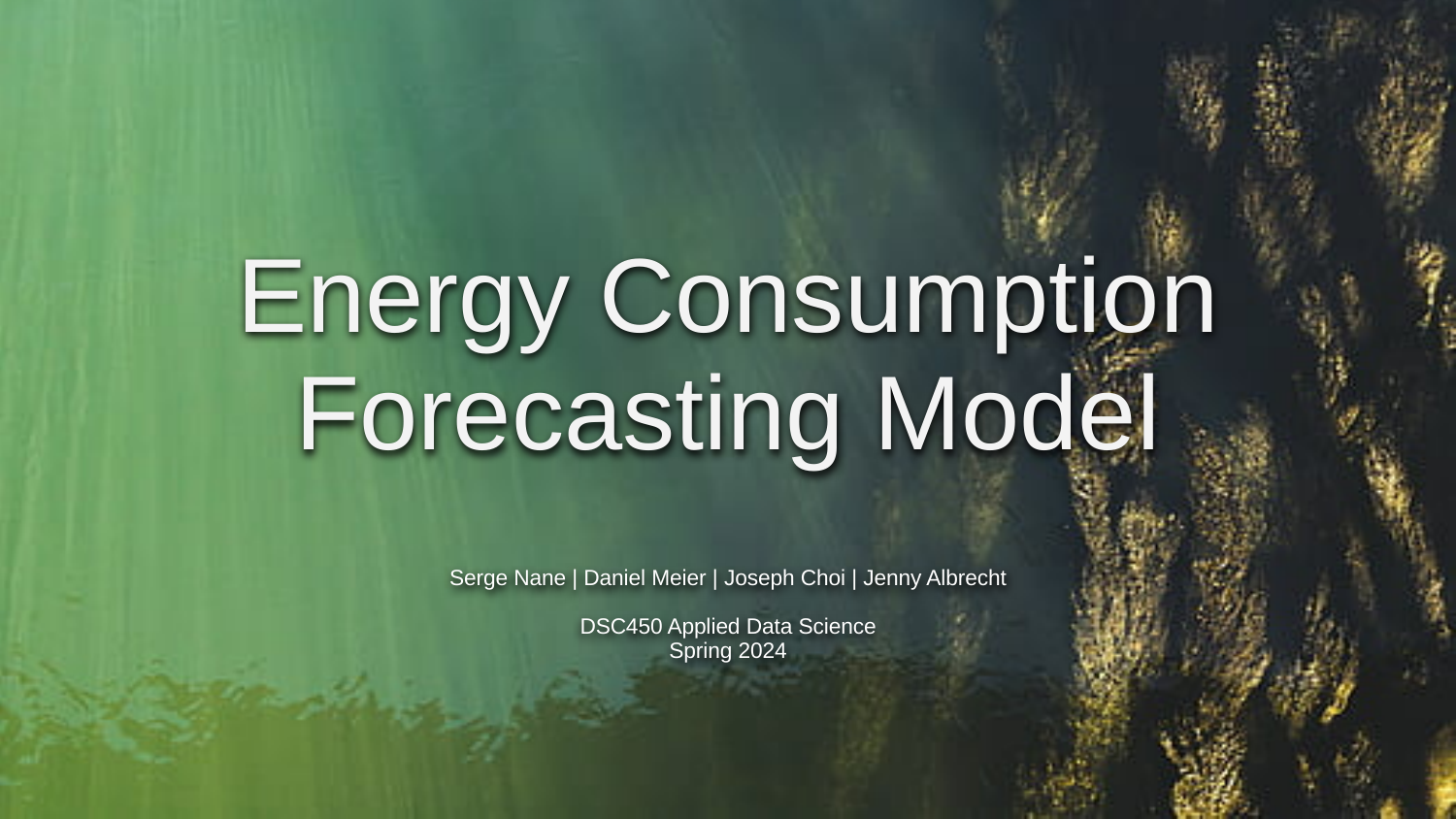

# Energy Consumption Forecasting Model
Serge Nane | Daniel Meier | Joseph Choi | Jenny Albrecht

DSC450 Applied Data Science
Spring 2024